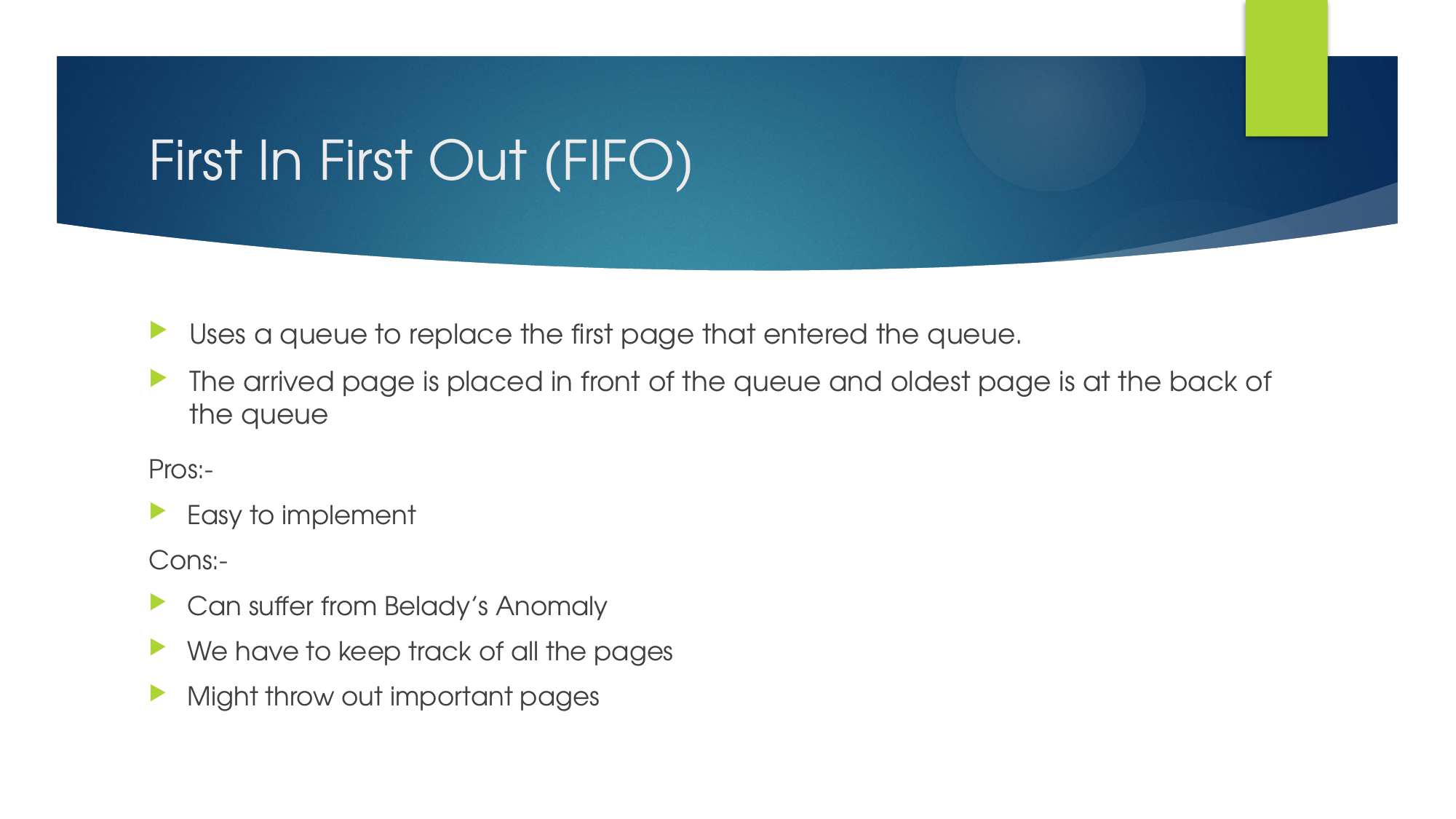

# First In First Out (FIFO)
Uses a queue to replace the first page that entered the queue.
The arrived page is placed in front of the queue and oldest page is at the back of the queue
Pros:-
Easy to implement
Cons:-
Can suffer from Belady’s Anomaly
We have to keep track of all the pages
Might throw out important pages